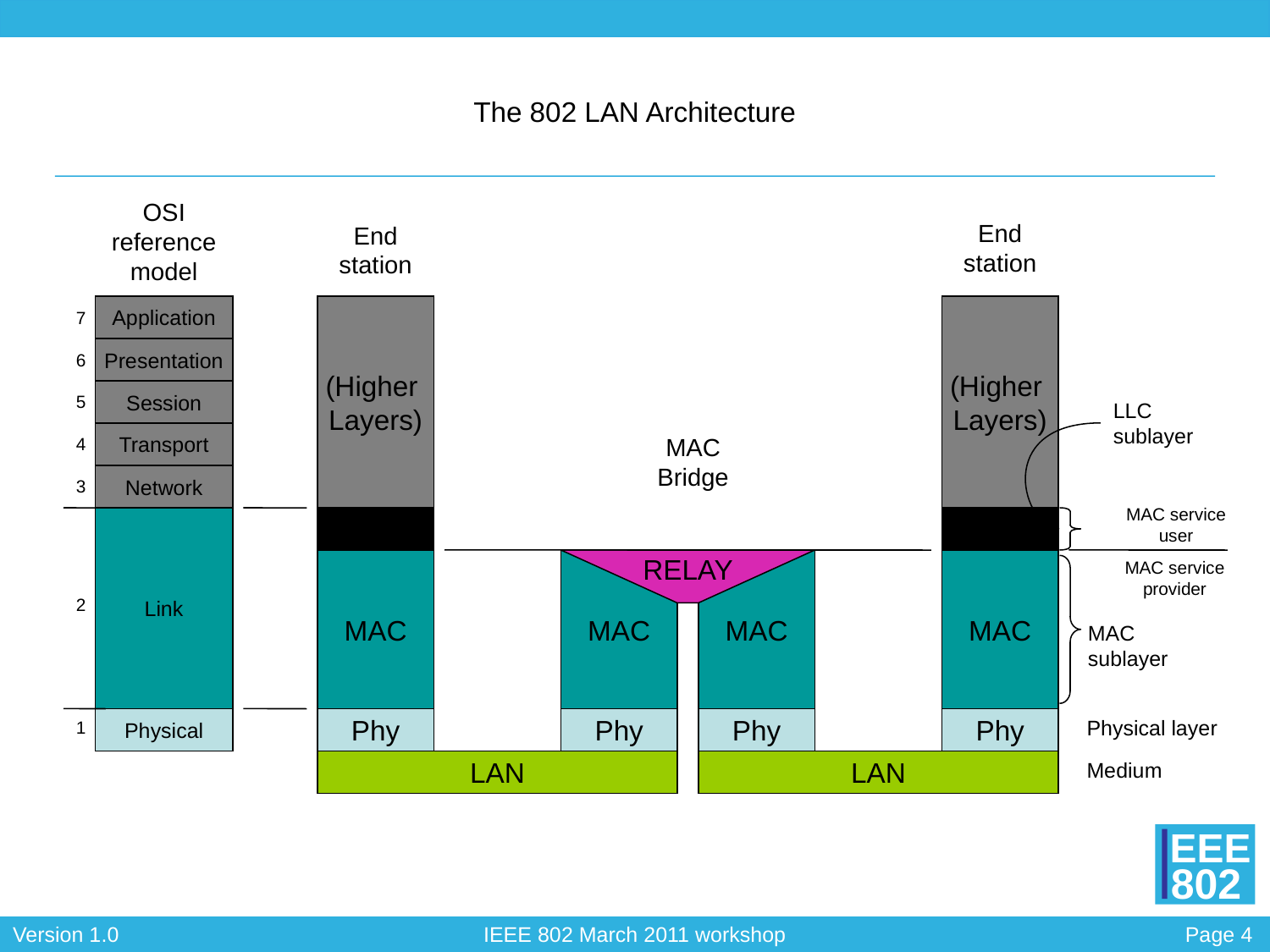

# The 802 LAN Architecture
OSI reference model
End station
End station
Application
(Higher
Layers)
(Higher
Layers)
7

6

5

4

3

2

1
Presentation
Session
LLC sublayer
Transport
MAC Bridge
Network
MAC service
user

Link

LLC
LLC

RELAY
MAC

MAC

MAC
MAC

MAC service
provider

MAC sublayer

Physical

Phy
Phy
Phy
Phy
Physical layer
LAN
LAN
Medium